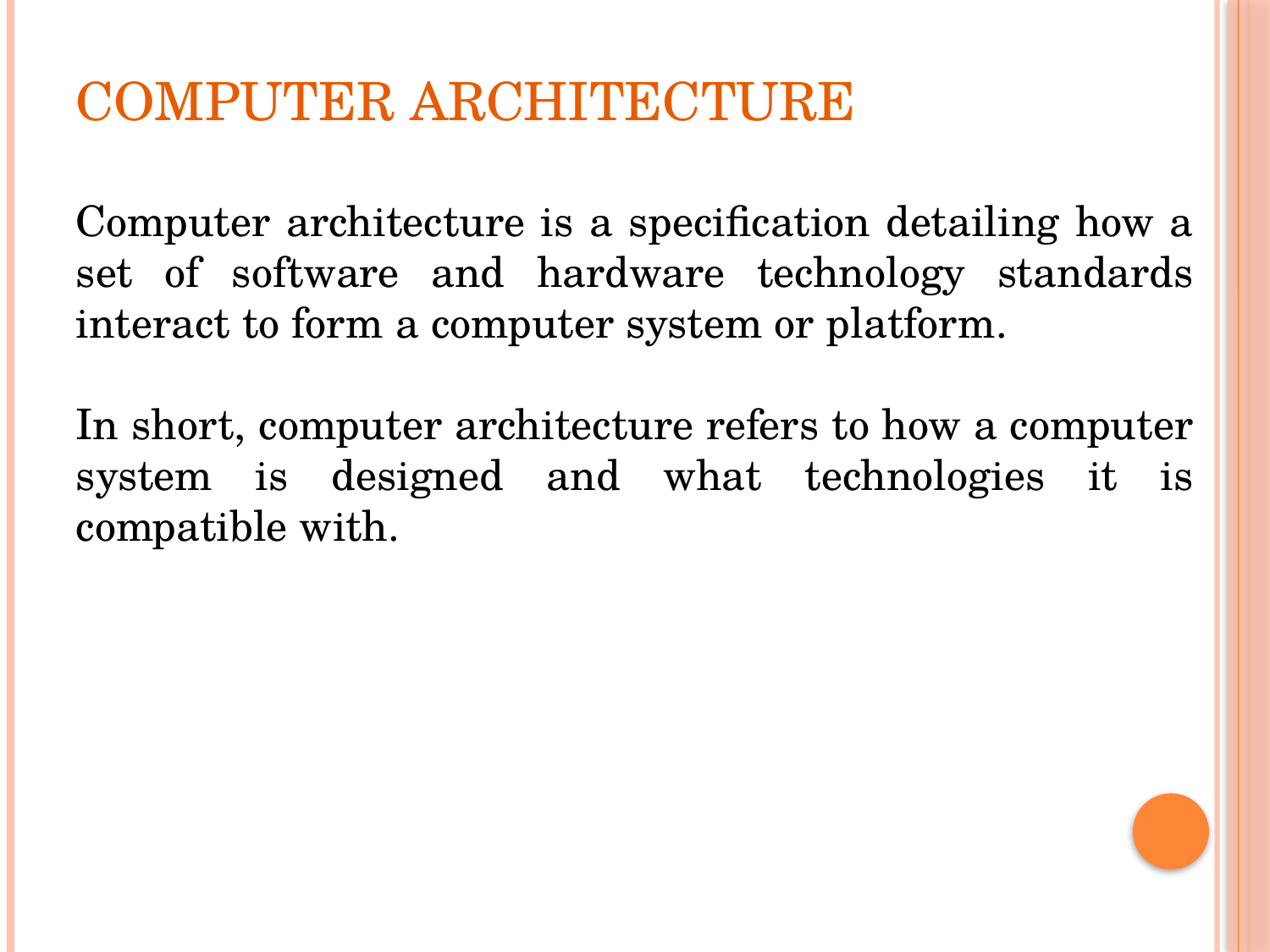

# Computer Architecture

Computer architecture is a specification detailing how a set of software and hardware technology standards interact to form a computer system or platform.

In short, computer architecture refers to how a computer system is designed and what technologies it is compatible with.